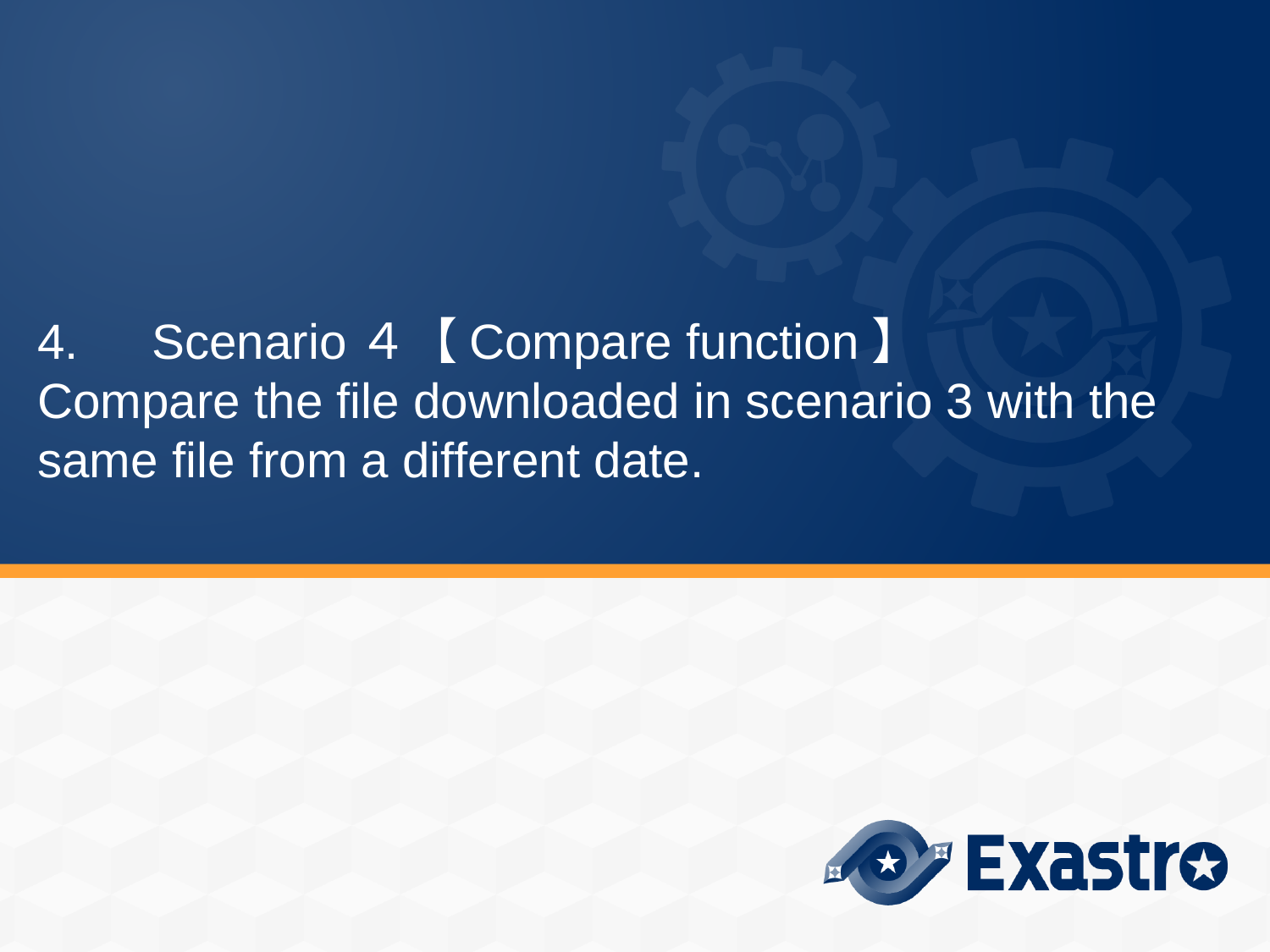

# 4.　Scenario４【Compare function】 Compare the file downloaded in scenario 3 with the same file from a different date.